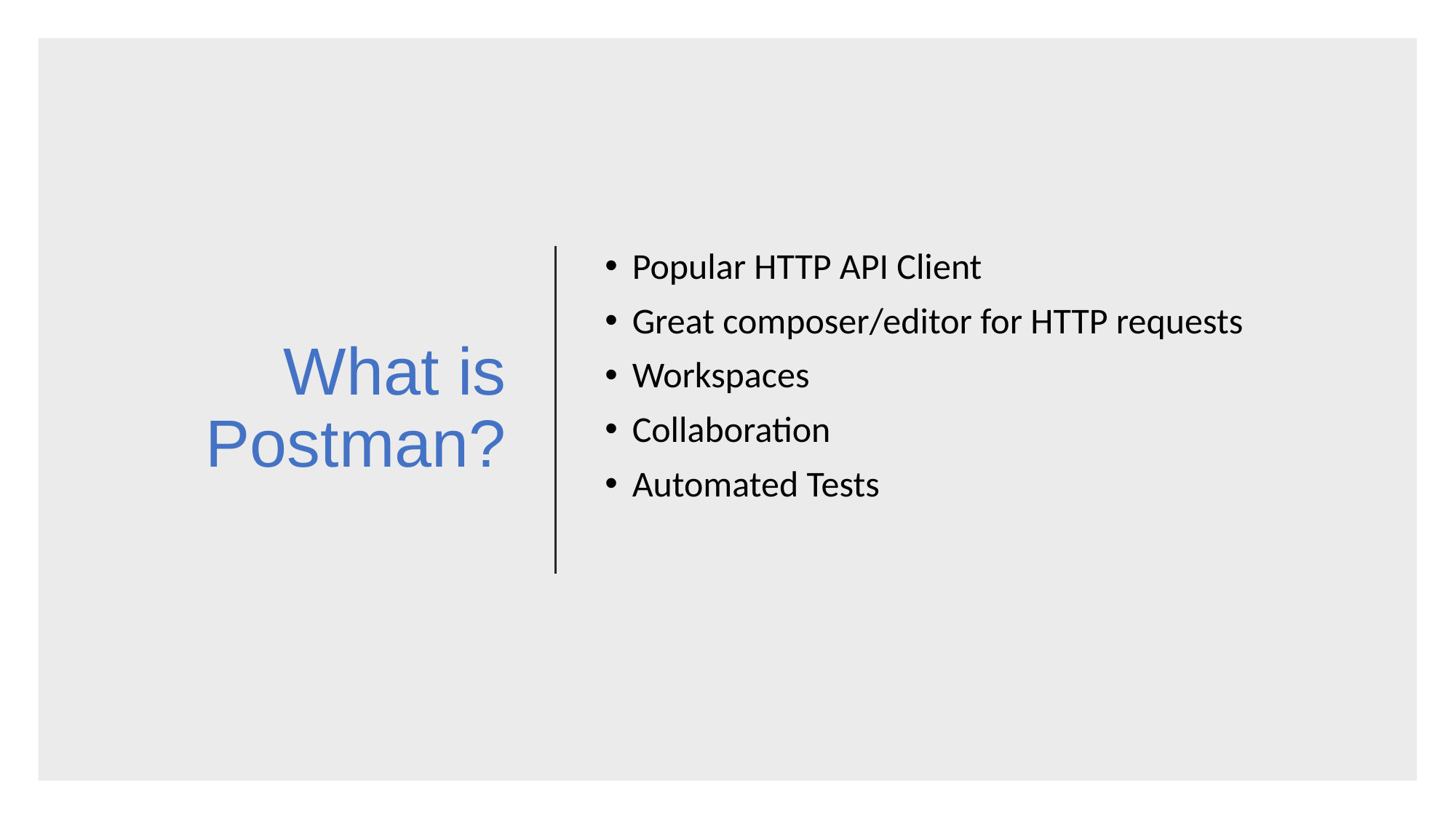

# What is Postman?
Popular HTTP API Client
Great composer/editor for HTTP requests
Workspaces
Collaboration
Automated Tests